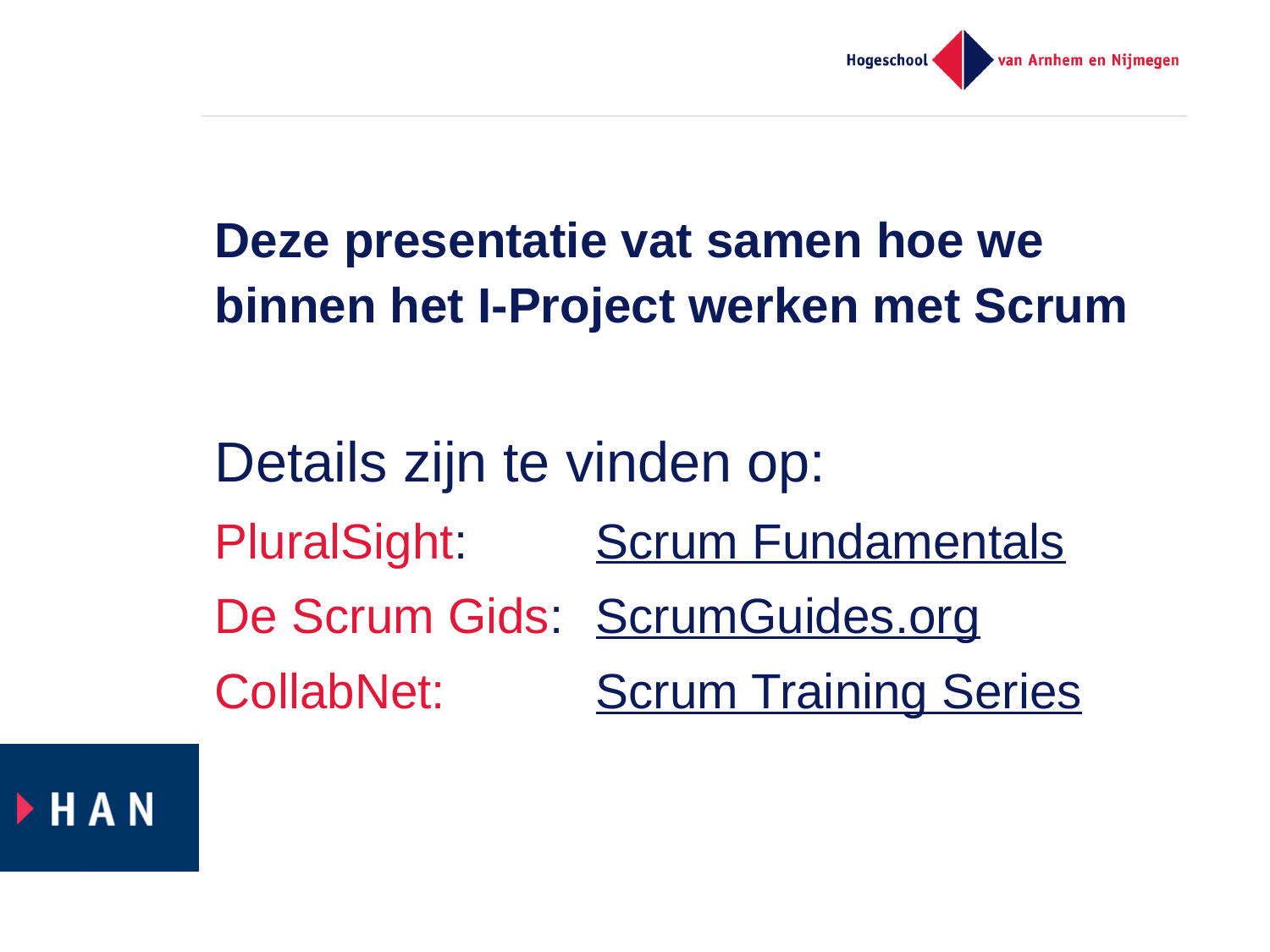

Deze presentatie vat samen hoe we binnen het I-Project werken met Scrum

Details zijn te vinden op:
PluralSight: 	Scrum Fundamentals
De Scrum Gids: 	ScrumGuides.org
CollabNet:		Scrum Training Series